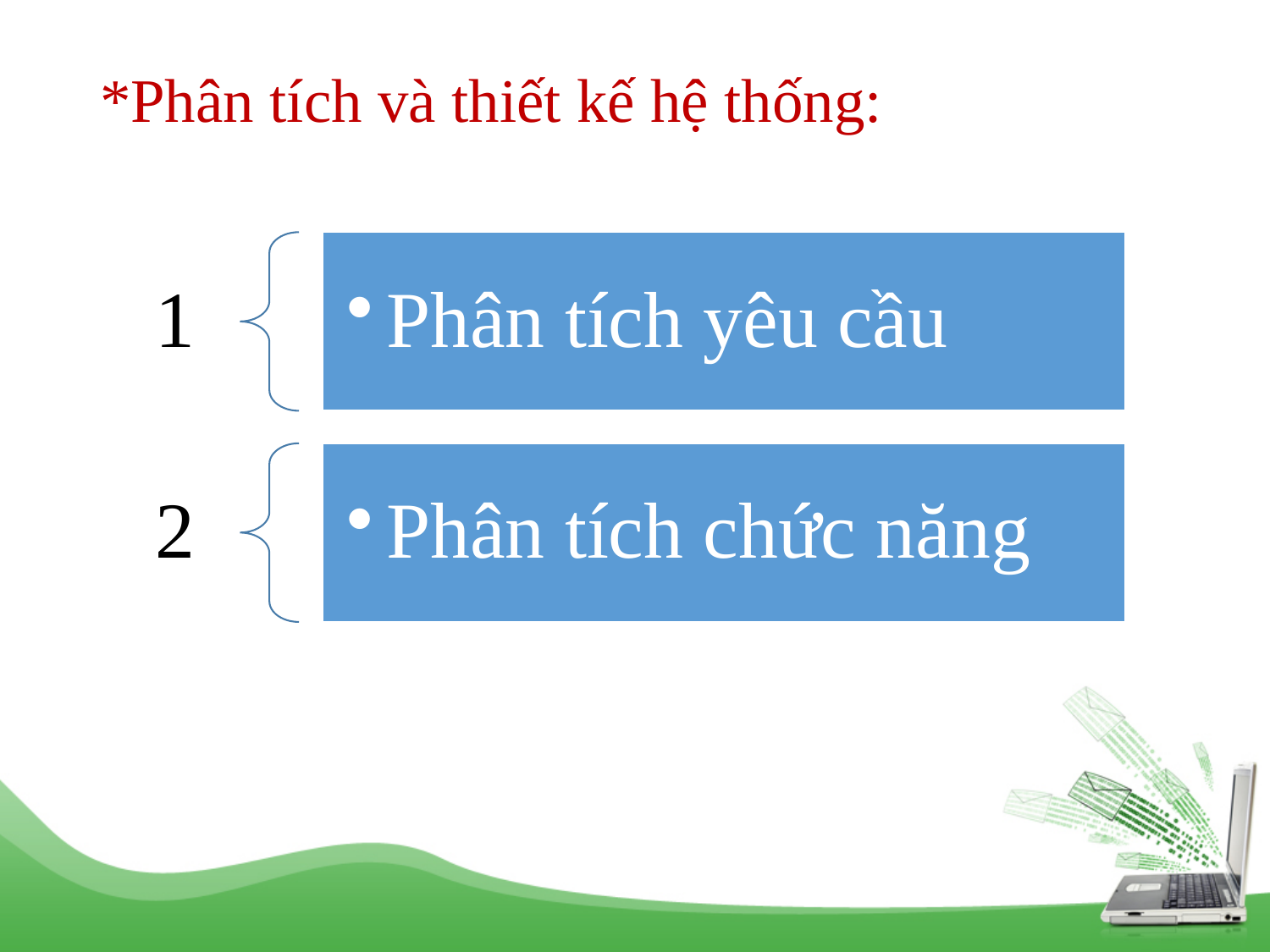

# *Phân tích và thiết kế hệ thống:
1
Phân tích yêu cầu
2
Phân tích chức năng